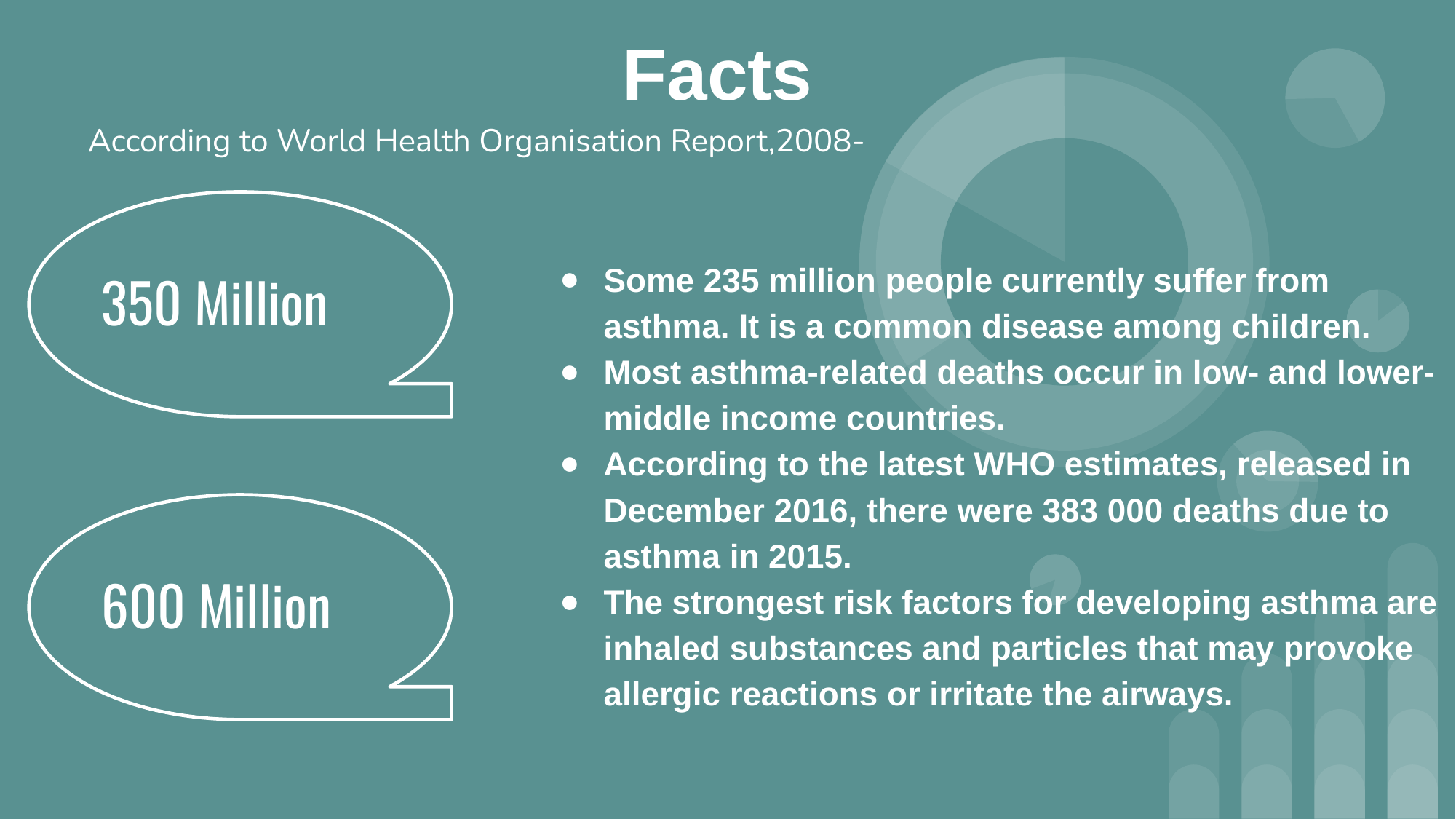

# Facts
According to World Health Organisation Report,2008-
350 Million
Some 235 million people currently suffer from asthma. It is a common disease among children.
Most asthma-related deaths occur in low- and lower-middle income countries.
According to the latest WHO estimates, released in December 2016, there were 383 000 deaths due to asthma in 2015.
The strongest risk factors for developing asthma are inhaled substances and particles that may provoke allergic reactions or irritate the airways.
600 Million